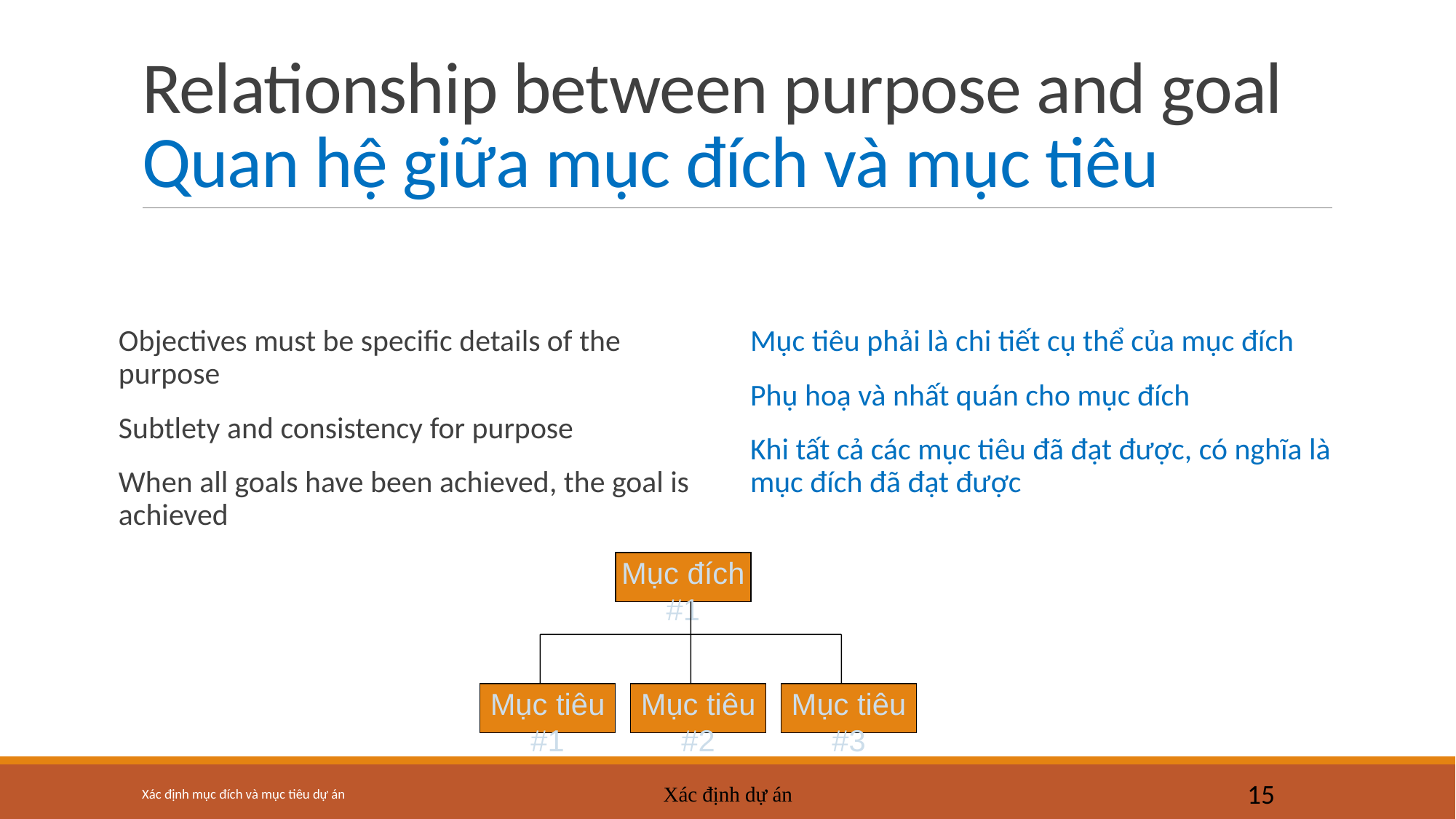

# Relationship between purpose and goal Quan hệ giữa mục đích và mục tiêu
Objectives must be specific details of the purpose
Subtlety and consistency for purpose
When all goals have been achieved, the goal is achieved
Mục tiêu phải là chi tiết cụ thể của mục đích
Phụ hoạ và nhất quán cho mục đích
Khi tất cả các mục tiêu đã đạt được, có nghĩa là mục đích đã đạt được
Mục đích #1

Mục tiêu #1
Mục tiêu #2
Mục tiêu #3

Xác định mục đích và mục tiêu dự án
Xác định dự án
15